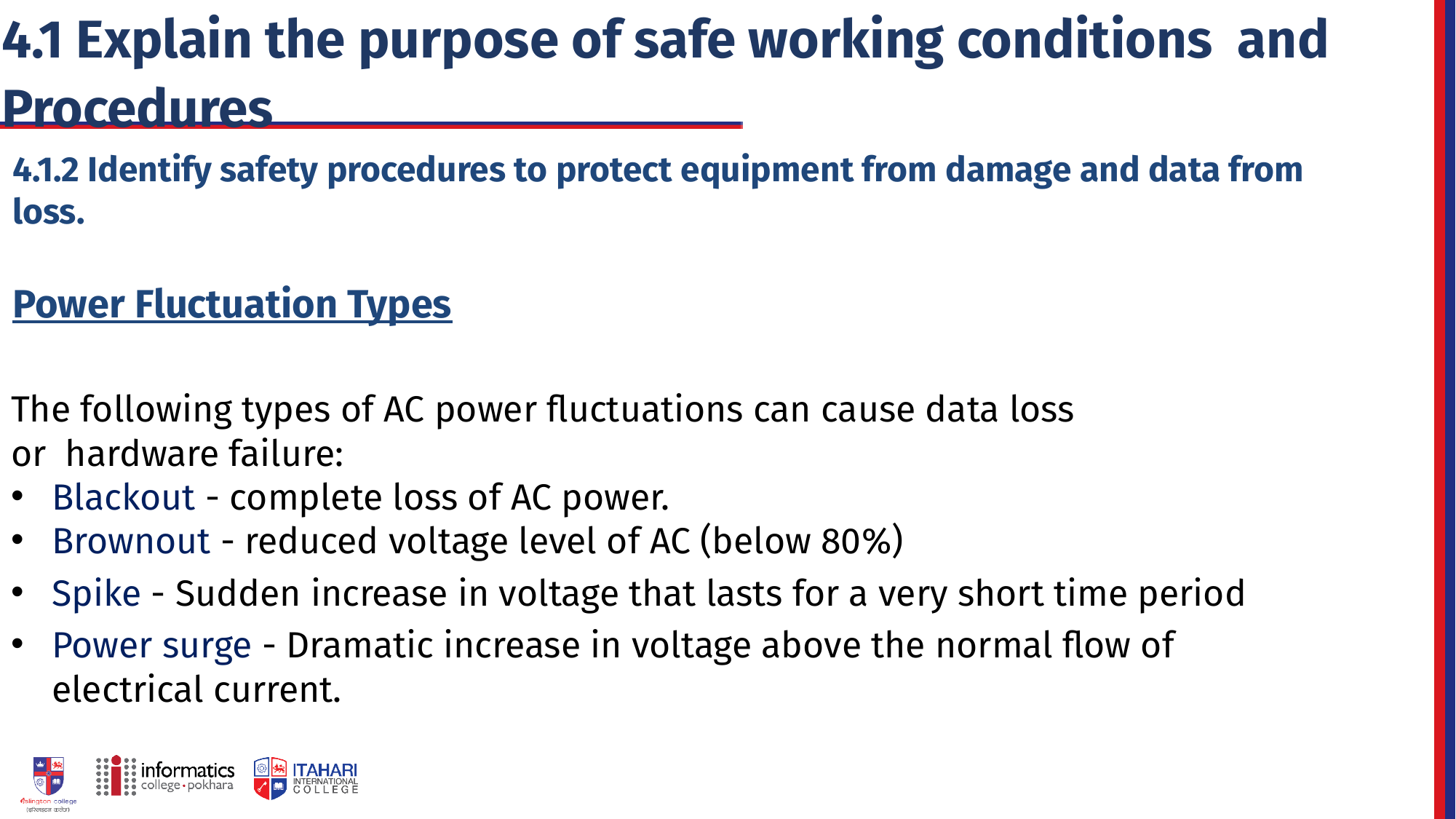

# 4.1 Explain the purpose of safe working conditions  and Procedures
4.1.2 Identify safety procedures to protect equipment from damage and data from loss.

Power Fluctuation Types

The following types of AC power fluctuations can cause data loss or  hardware failure:
Blackout - complete loss of AC power.
Brownout - reduced voltage level of AC (below 80%)
Spike - Sudden increase in voltage that lasts for a very short time period
Power surge - Dramatic increase in voltage above the normal flow of
electrical current.